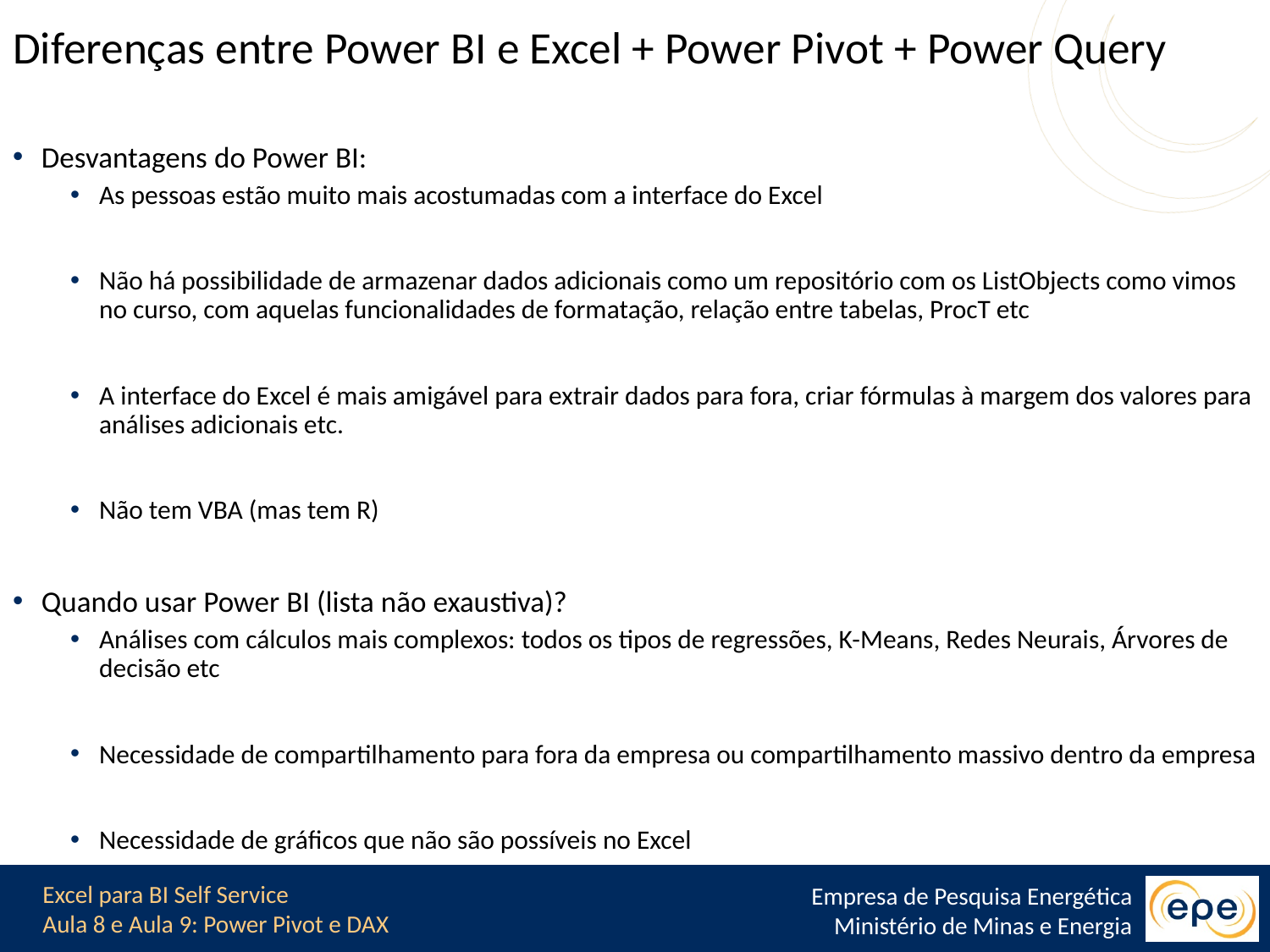

# Diferenças entre Power BI e Excel + Power Pivot + Power Query
Desvantagens do Power BI:
As pessoas estão muito mais acostumadas com a interface do Excel

Não há possibilidade de armazenar dados adicionais como um repositório com os ListObjects como vimos no curso, com aquelas funcionalidades de formatação, relação entre tabelas, ProcT etc

A interface do Excel é mais amigável para extrair dados para fora, criar fórmulas à margem dos valores para análises adicionais etc.

Não tem VBA (mas tem R)

Quando usar Power BI (lista não exaustiva)?
Análises com cálculos mais complexos: todos os tipos de regressões, K-Means, Redes Neurais, Árvores de decisão etc

Necessidade de compartilhamento para fora da empresa ou compartilhamento massivo dentro da empresa

Necessidade de gráficos que não são possíveis no Excel